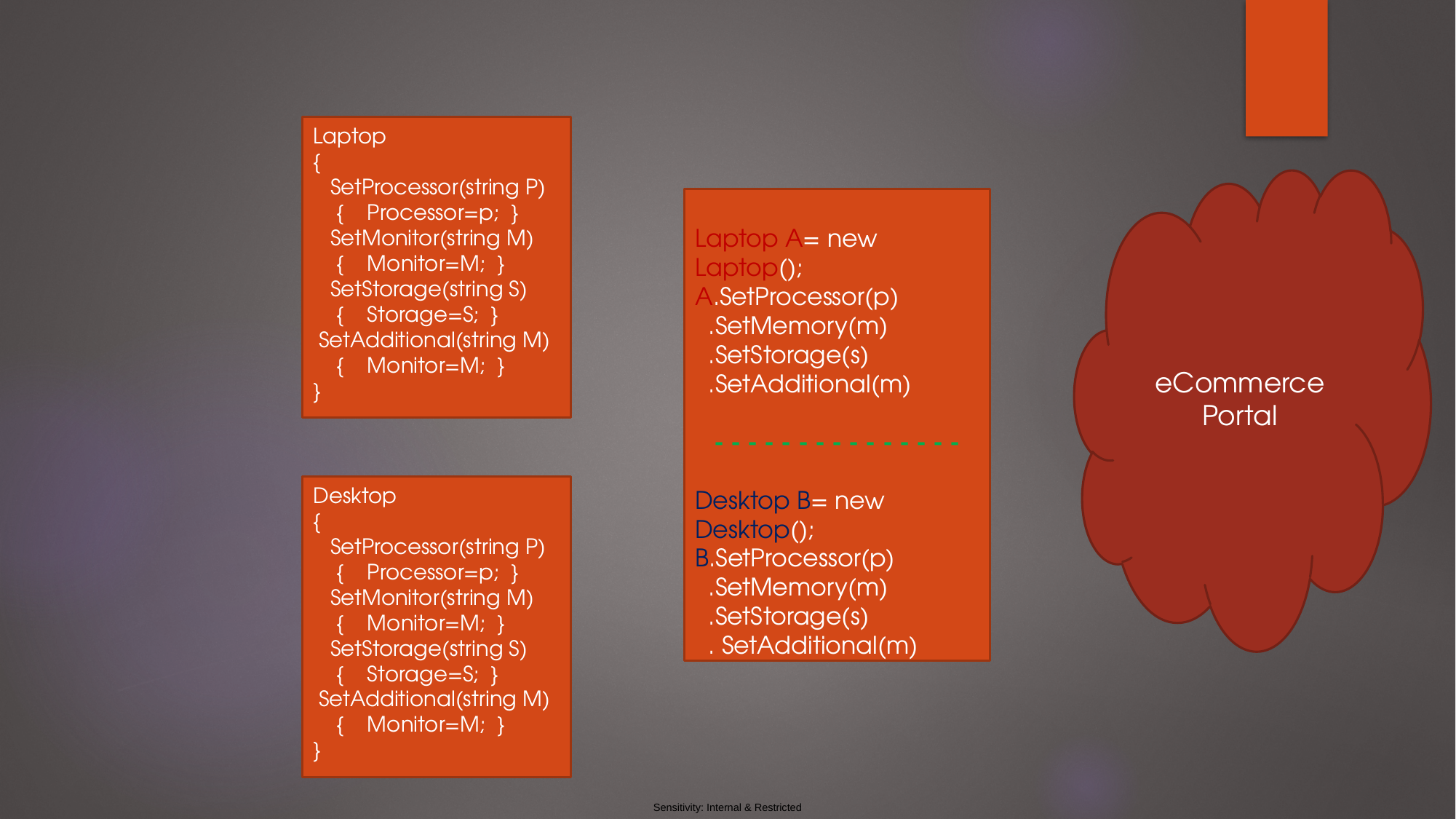

Laptop
{
   SetProcessor(string P)
    {    Processor=p;  }
   SetMonitor(string M)
    {    Monitor=M;  }
   SetStorage(string S)
    {    Storage=S;  }
 SetAdditional(string M)
    {    Monitor=M;  }
}
eCommerce Portal

Laptop A= new Laptop();
A.SetProcessor(p)
  .SetMemory(m)
  .SetStorage(s)
  .SetAdditional(m)

- - - - - - - - - - - - - - -

Desktop B= new Desktop();
B.SetProcessor(p)
  .SetMemory(m)
  .SetStorage(s)
  . SetAdditional(m)

Desktop
{
   SetProcessor(string P)
    {    Processor=p;  }
   SetMonitor(string M)
    {    Monitor=M;  }
   SetStorage(string S)
    {    Storage=S;  }
 SetAdditional(string M)
    {    Monitor=M;  }
}